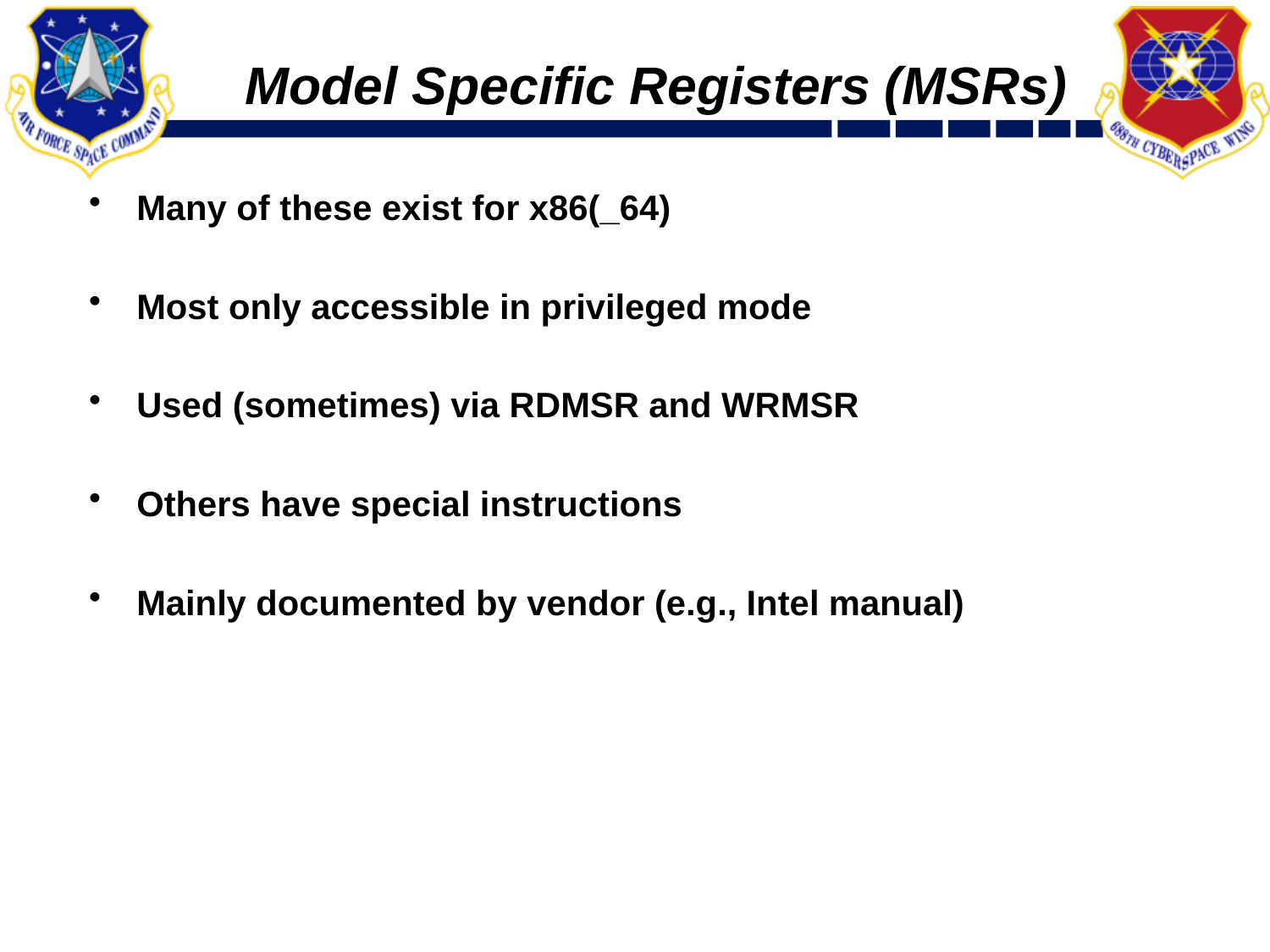

# Model Specific Registers (MSRs)
Many of these exist for x86(_64)

Most only accessible in privileged mode

Used (sometimes) via RDMSR and WRMSR

Others have special instructions

Mainly documented by vendor (e.g., Intel manual)